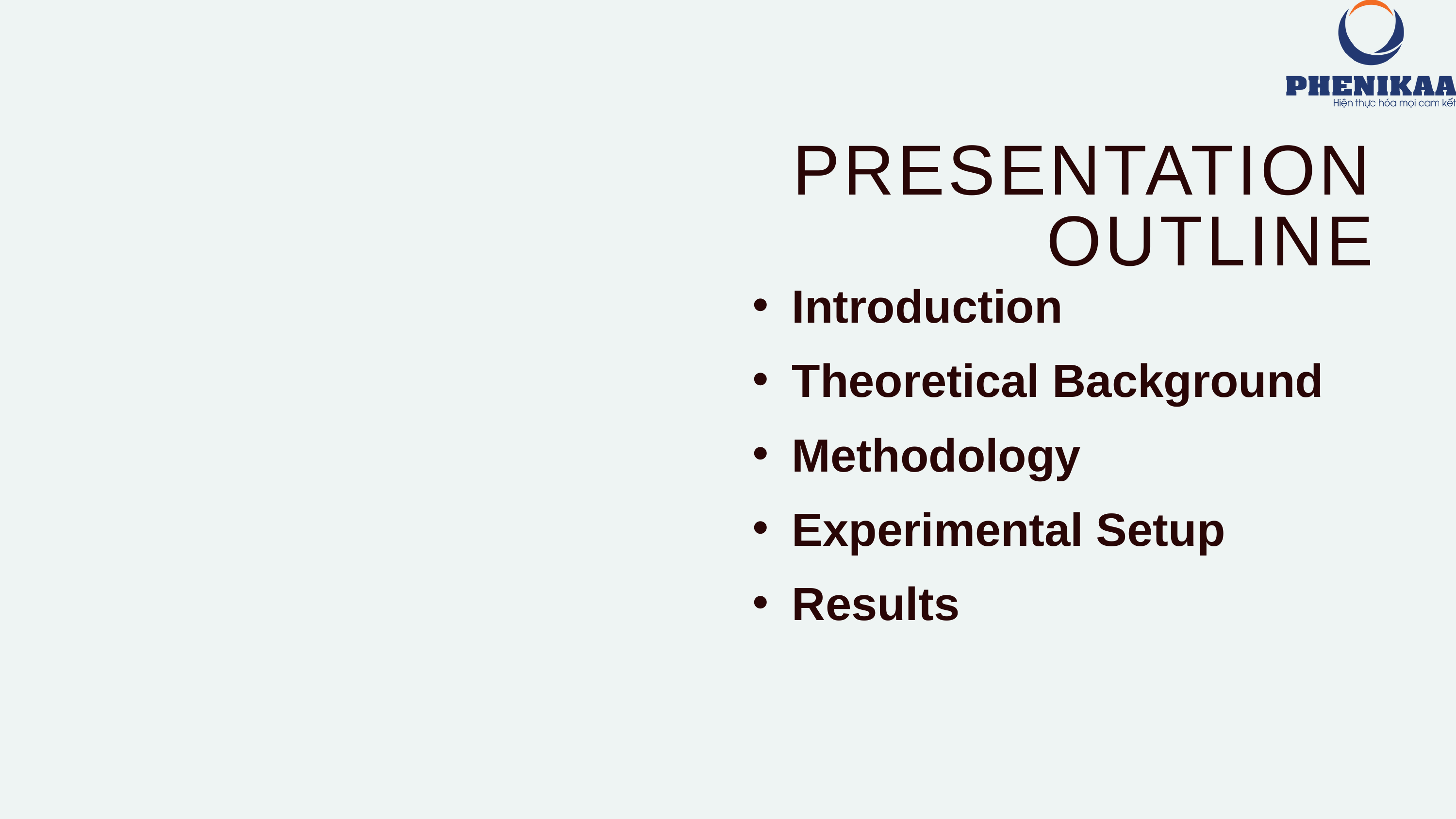

PRESENTATION OUTLINE
Introduction
Theoretical Background
Methodology
Experimental Setup
Results